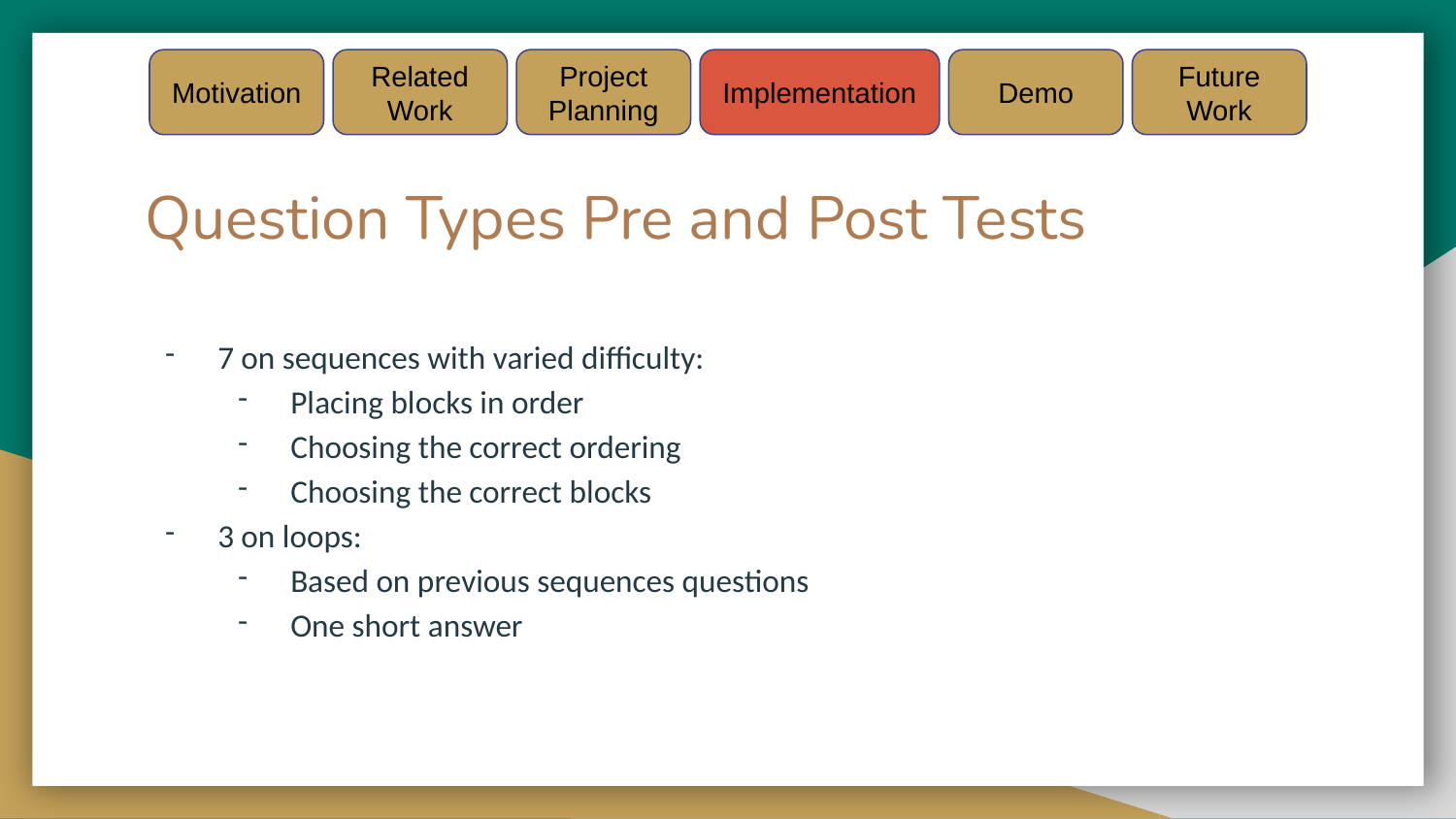

Motivation
Related Work
Project Planning
Implementation
Demo
Future Work
# Question Types Pre and Post Tests
7 on sequences with varied difficulty:
Placing blocks in order
Choosing the correct ordering
Choosing the correct blocks
3 on loops:
Based on previous sequences questions
One short answer